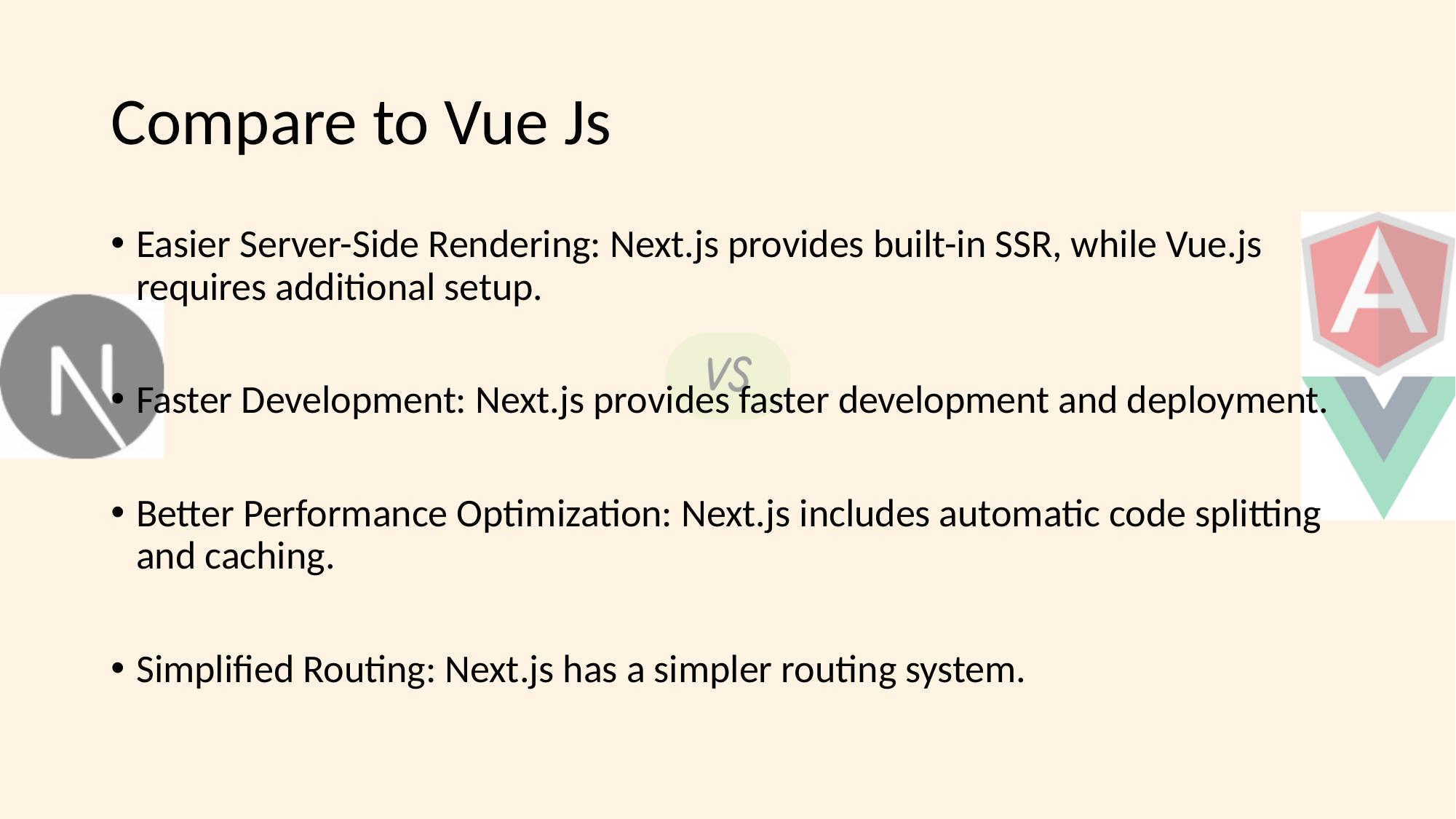

# Compare to Vue Js
Easier Server-Side Rendering: Next.js provides built-in SSR, while Vue.js requires additional setup.

Faster Development: Next.js provides faster development and deployment.

Better Performance Optimization: Next.js includes automatic code splitting and caching.

Simplified Routing: Next.js has a simpler routing system.